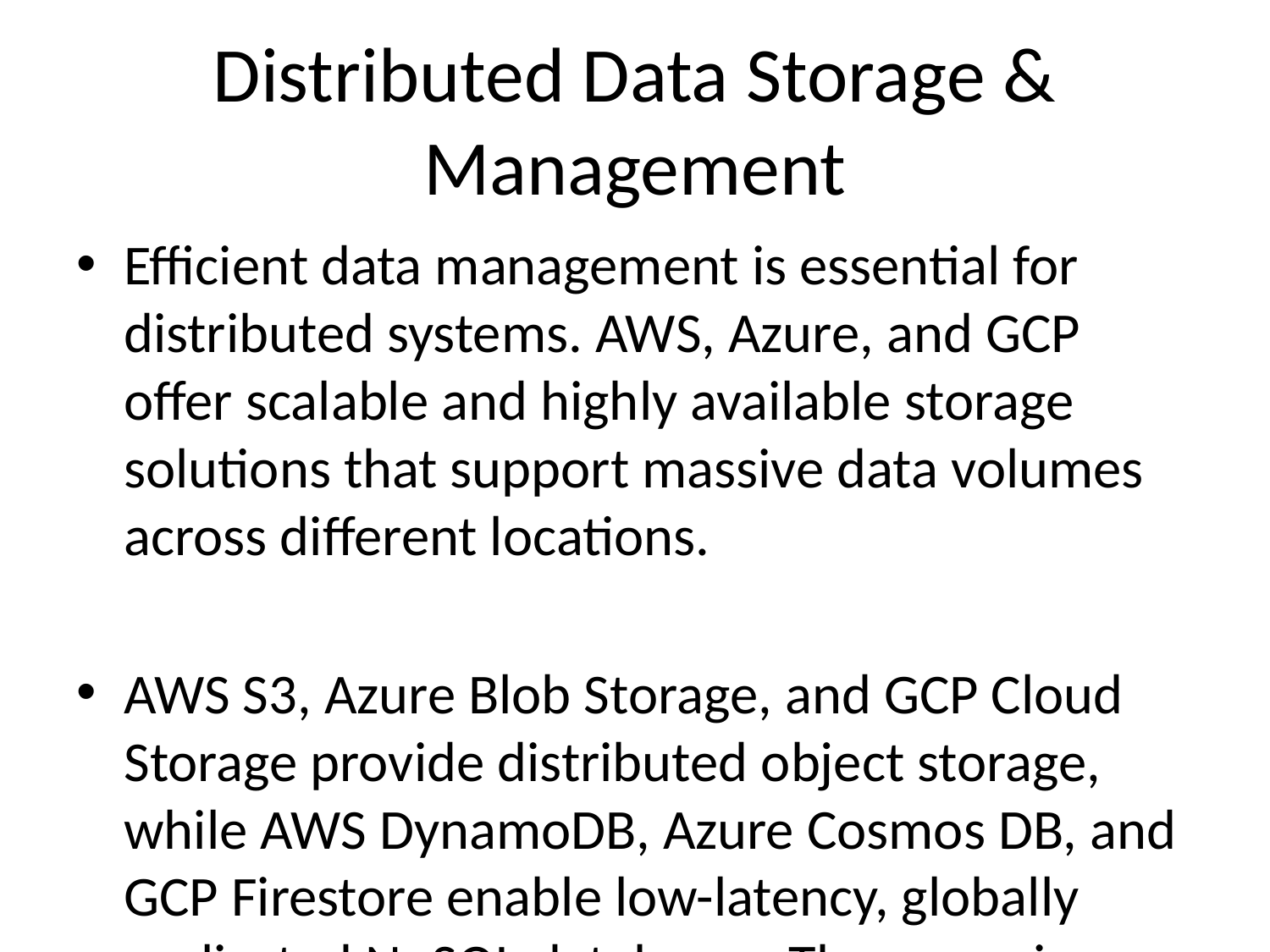

# Distributed Data Storage & Management
Efficient data management is essential for distributed systems. AWS, Azure, and GCP offer scalable and highly available storage solutions that support massive data volumes across different locations.

AWS S3, Azure Blob Storage, and GCP Cloud Storage provide distributed object storage, while AWS DynamoDB, Azure Cosmos DB, and GCP Firestore enable low-latency, globally replicated NoSQL databases. These services ensure data consistency, availability, and security in distributed environments.